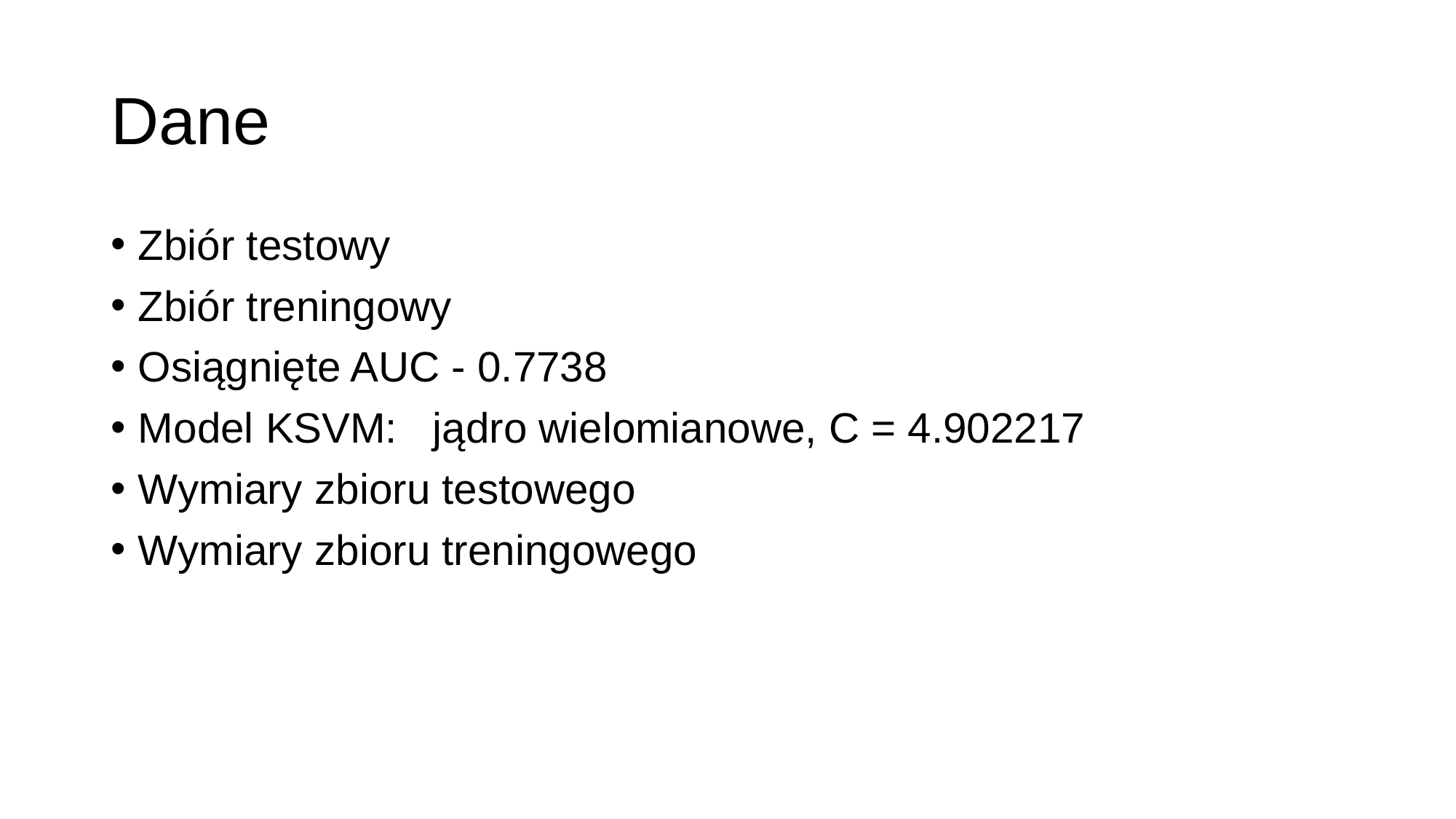

# Dane
Zbiór testowy
Zbiór treningowy
Osiągnięte AUC - 0.7738
Model KSVM:   jądro wielomianowe, C = 4.902217
Wymiary zbioru testowego
Wymiary zbioru treningowego